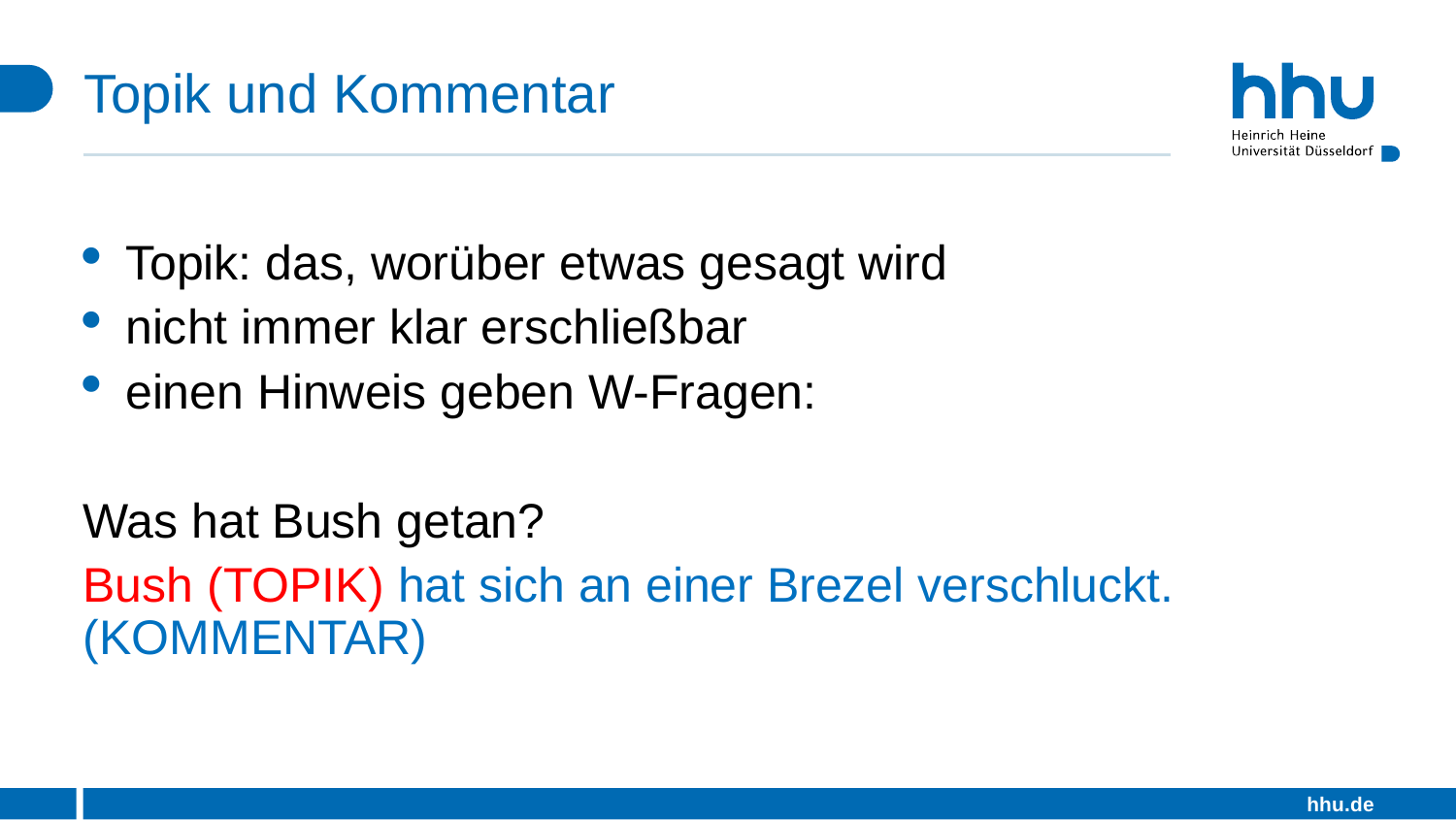

# Topik und Kommentar
Topik: das, worüber etwas gesagt wird
nicht immer klar erschließbar
einen Hinweis geben W-Fragen:

Was hat Bush getan?
Bush (TOPIK) hat sich an einer Brezel verschluckt. (KOMMENTAR)